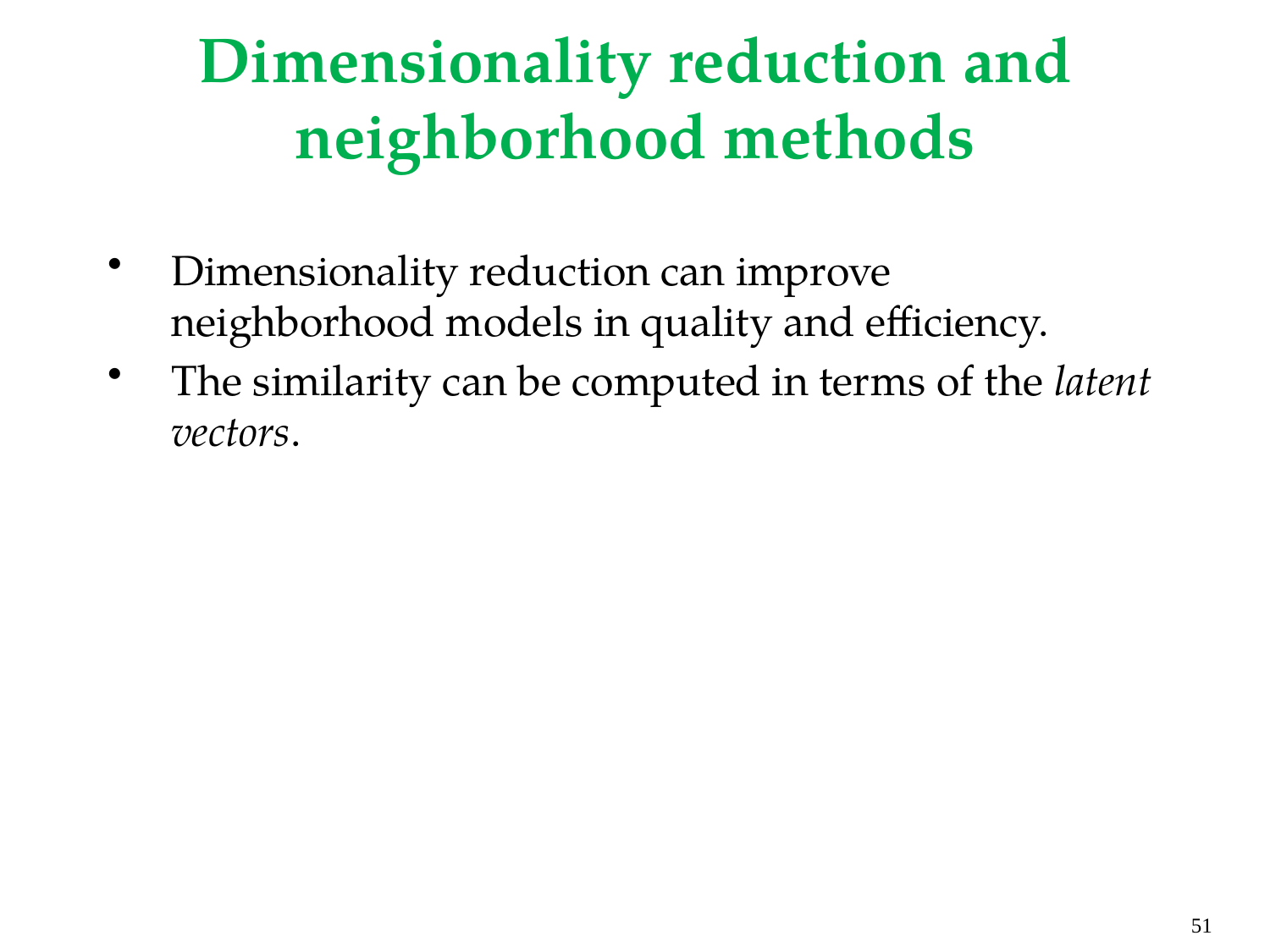

# Dimensionality reduction and neighborhood methods
Dimensionality reduction can improve neighborhood models in quality and efficiency.
The similarity can be computed in terms of the latent vectors.
51